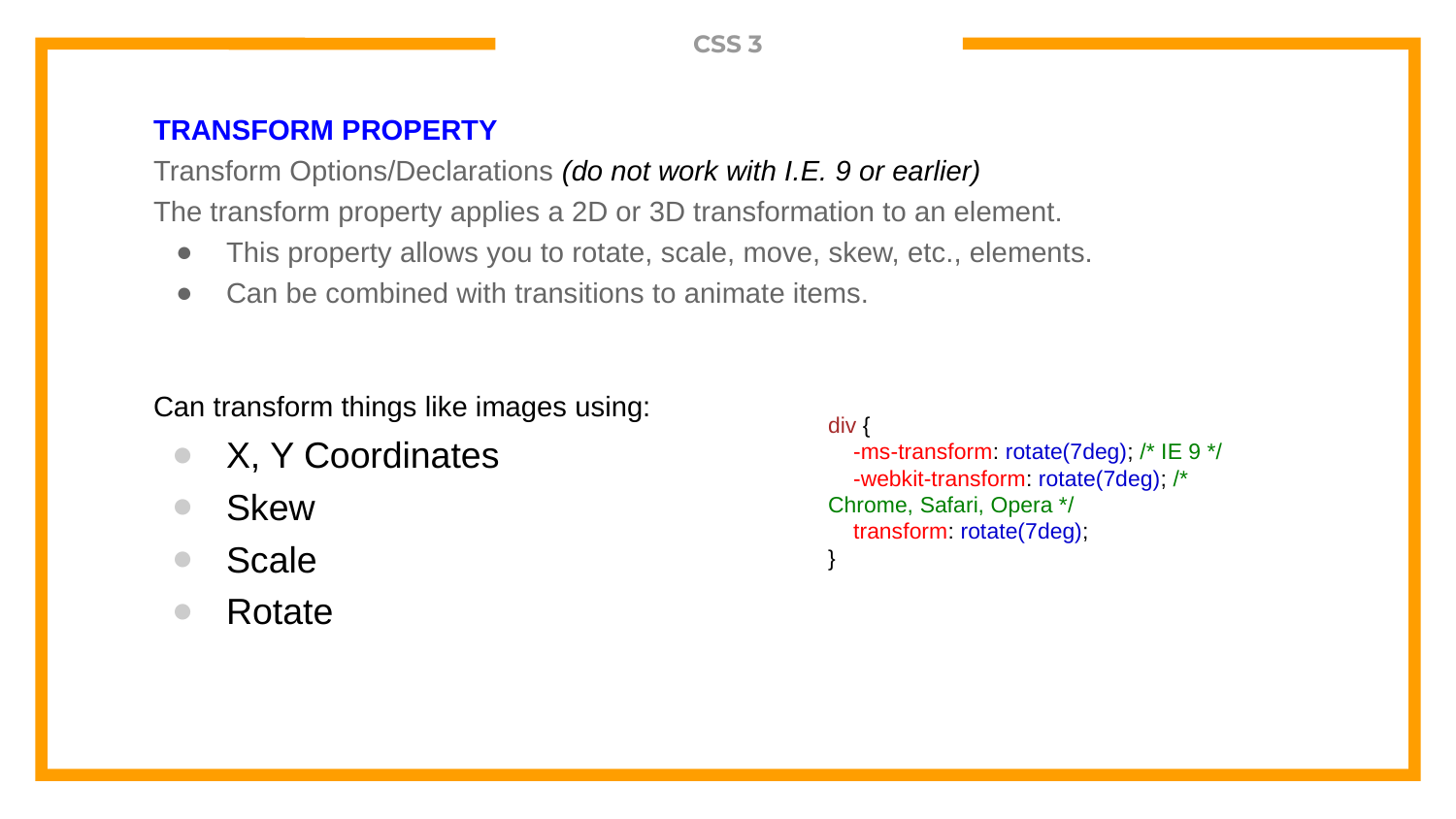

# CSS 3
TRANSFORM PROPERTY
Transform Options/Declarations (do not work with I.E. 9 or earlier)
The transform property applies a 2D or 3D transformation to an element.
This property allows you to rotate, scale, move, skew, etc., elements.
Can be combined with transitions to animate items.

Can transform things like images using:
X, Y Coordinates
Skew
Scale
Rotate

div {
    -ms-transform: rotate(7deg); /* IE 9 */
    -webkit-transform: rotate(7deg); /* Chrome, Safari, Opera */
    transform: rotate(7deg);
}